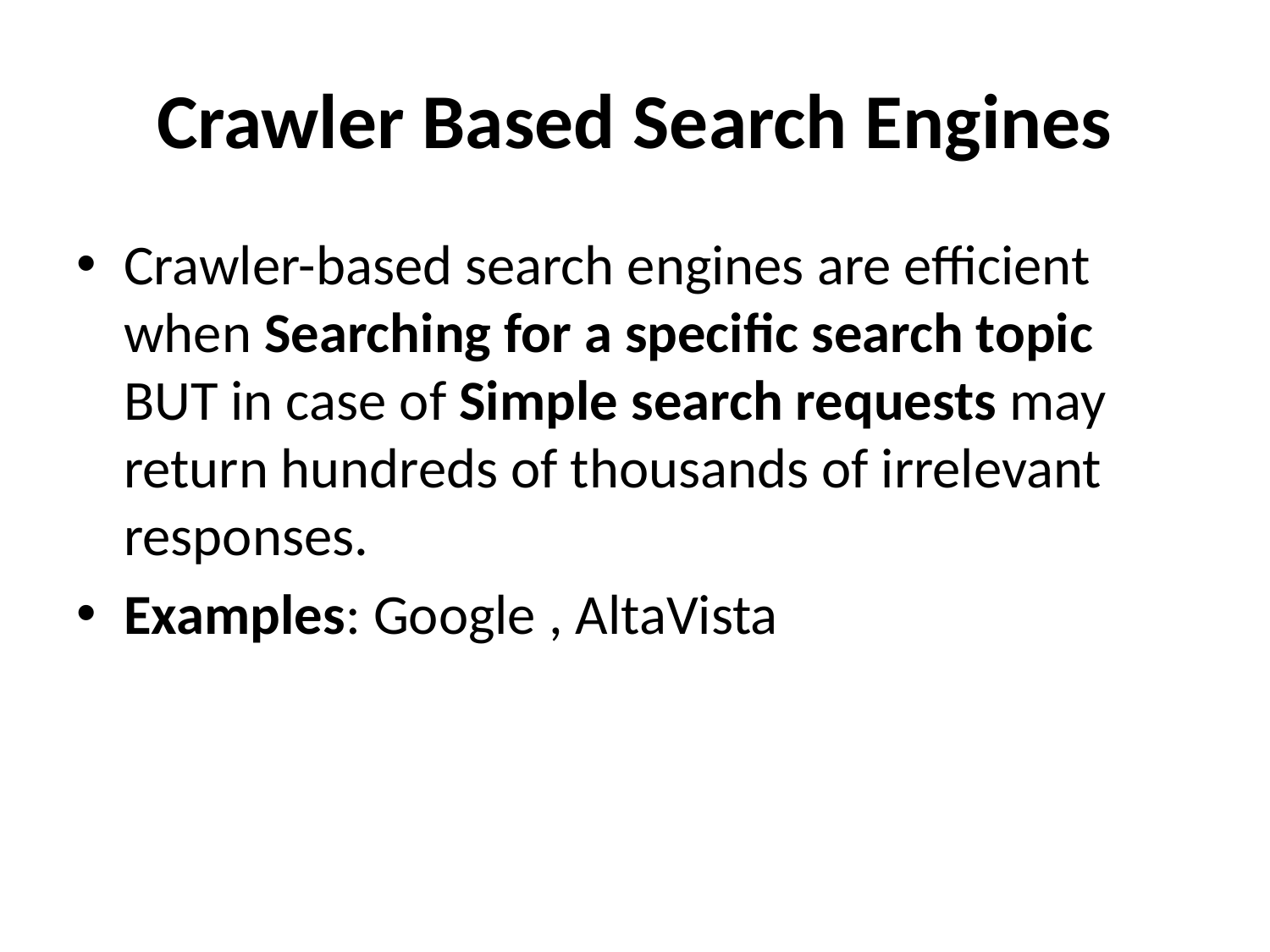

# Crawler Based Search Engines
Crawler-based search engines are efficient when Searching for a specific search topic BUT in case of Simple search requests may return hundreds of thousands of irrelevant responses.
Examples: Google , AltaVista